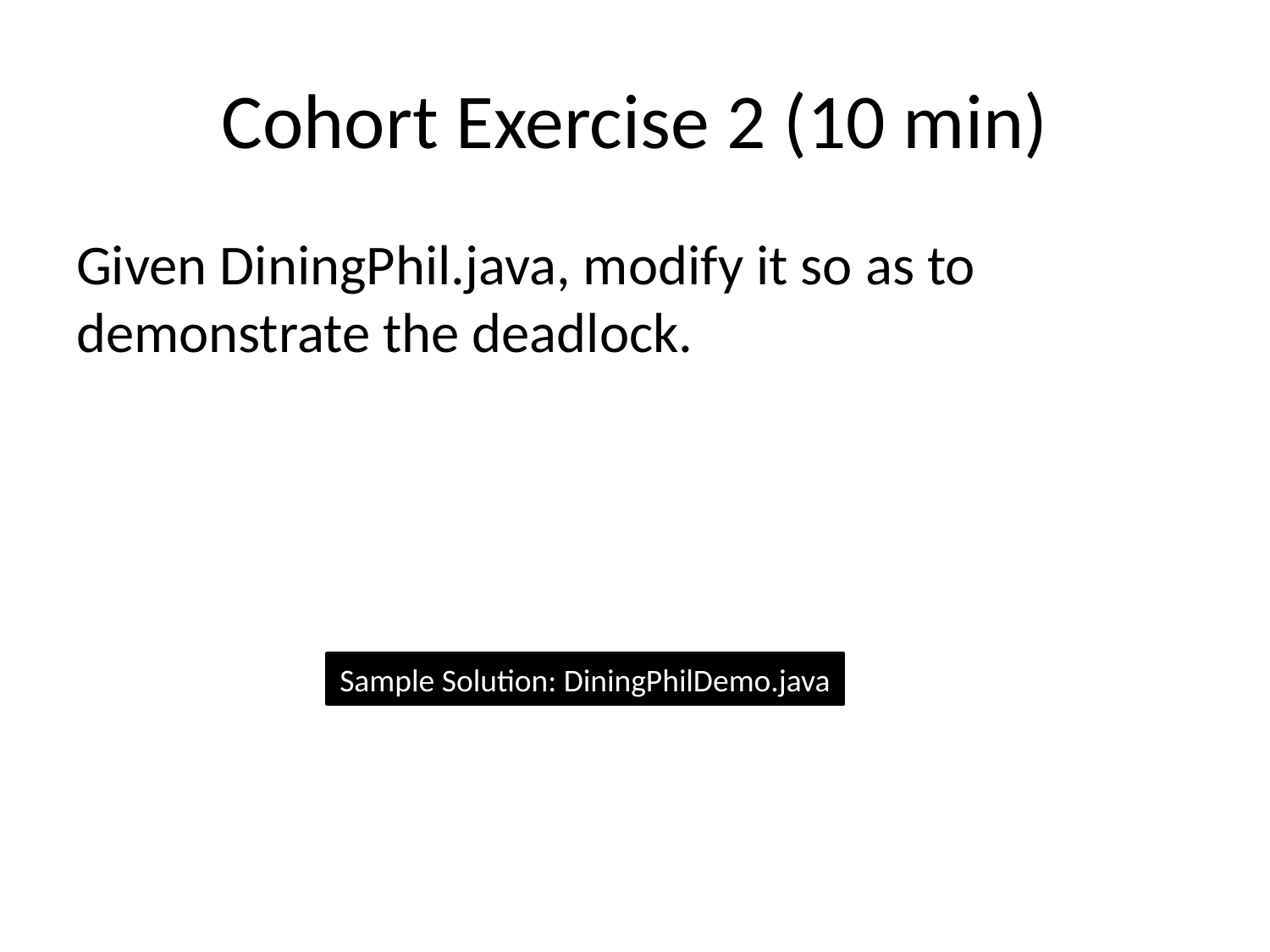

# Cohort Exercise 2 (10 min)
Given DiningPhil.java, modify it so as to demonstrate the deadlock.
Sample Solution: DiningPhilDemo.java